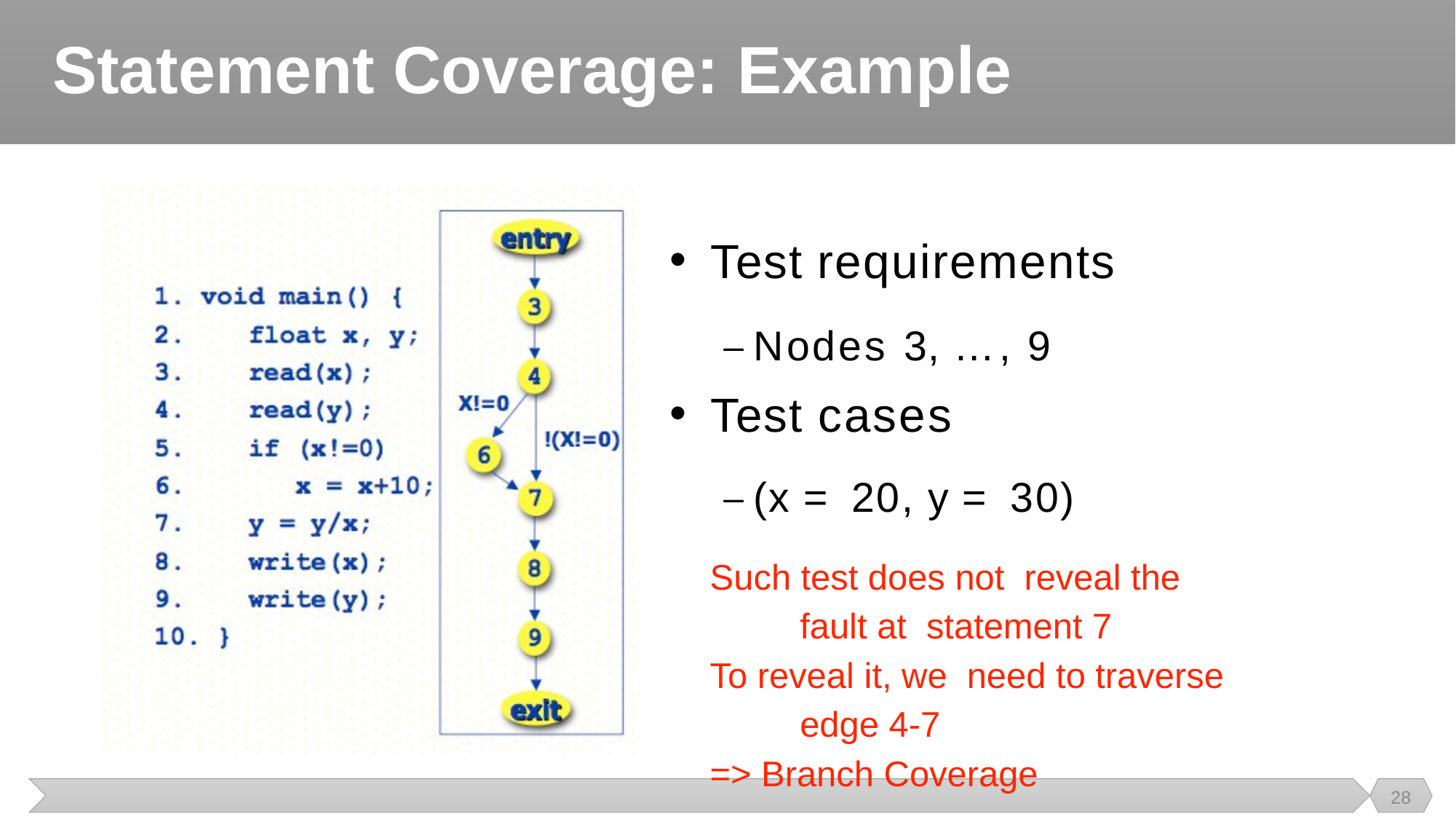

# Statement Coverage: Example

Test requirements
– Nodes 3, …, 9
Test cases
– (x = 20, y = 30)

Such test does not  reveal the fault at  statement 7
To reveal it, we  need to traverse  edge 4-7
=> Branch Coverage
28